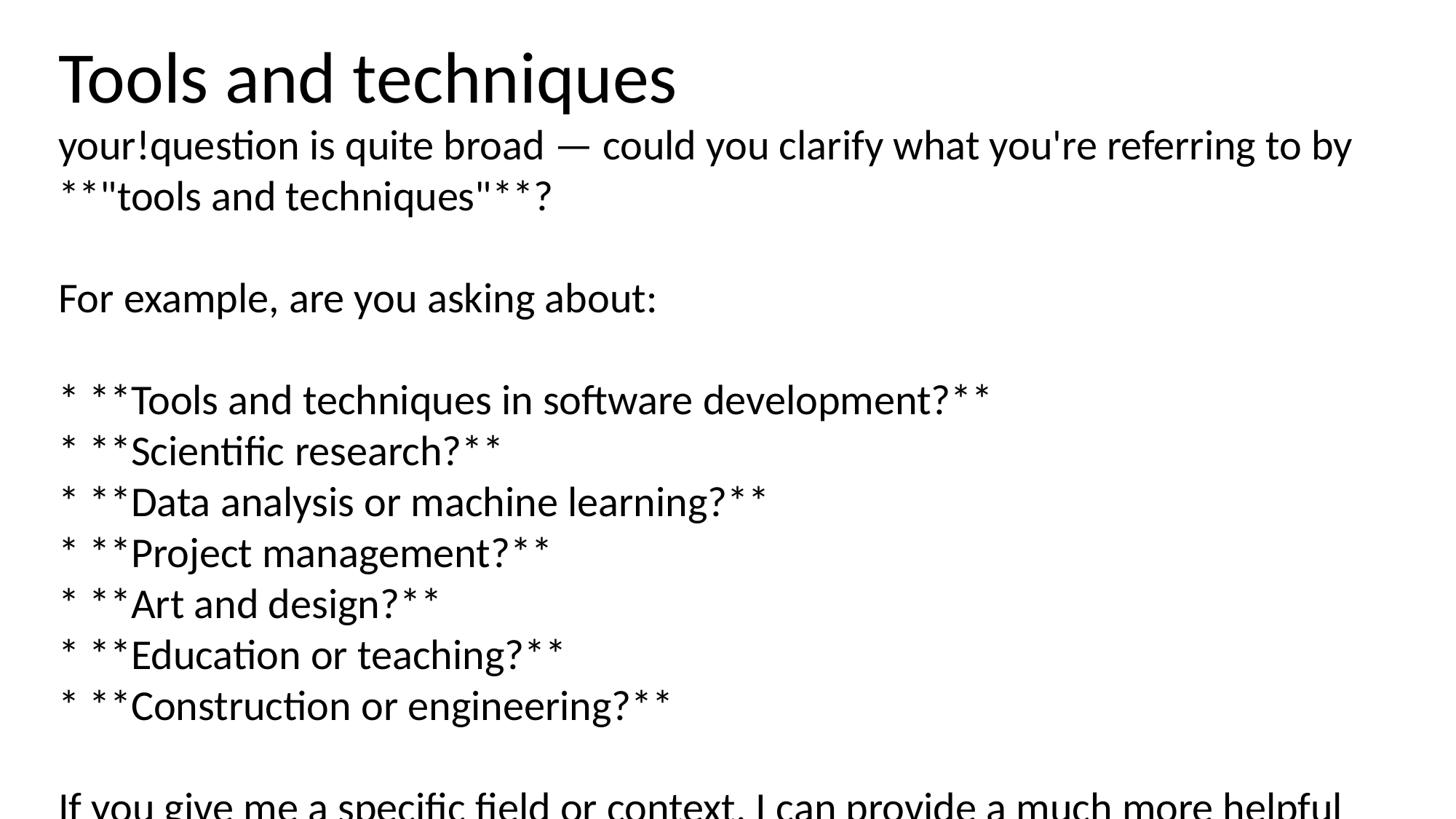

Tools and techniques
your!question is quite broad — could you clarify what you're referring to by **"tools and techniques"**?

For example, are you asking about:

* **Tools and techniques in software development?**
* **Scientific research?**
* **Data analysis or machine learning?**
* **Project management?**
* **Art and design?**
* **Education or teaching?**
* **Construction or engineering?**

If you give me a specific field or context, I can provide a much more helpful and relevant list. Let me know!